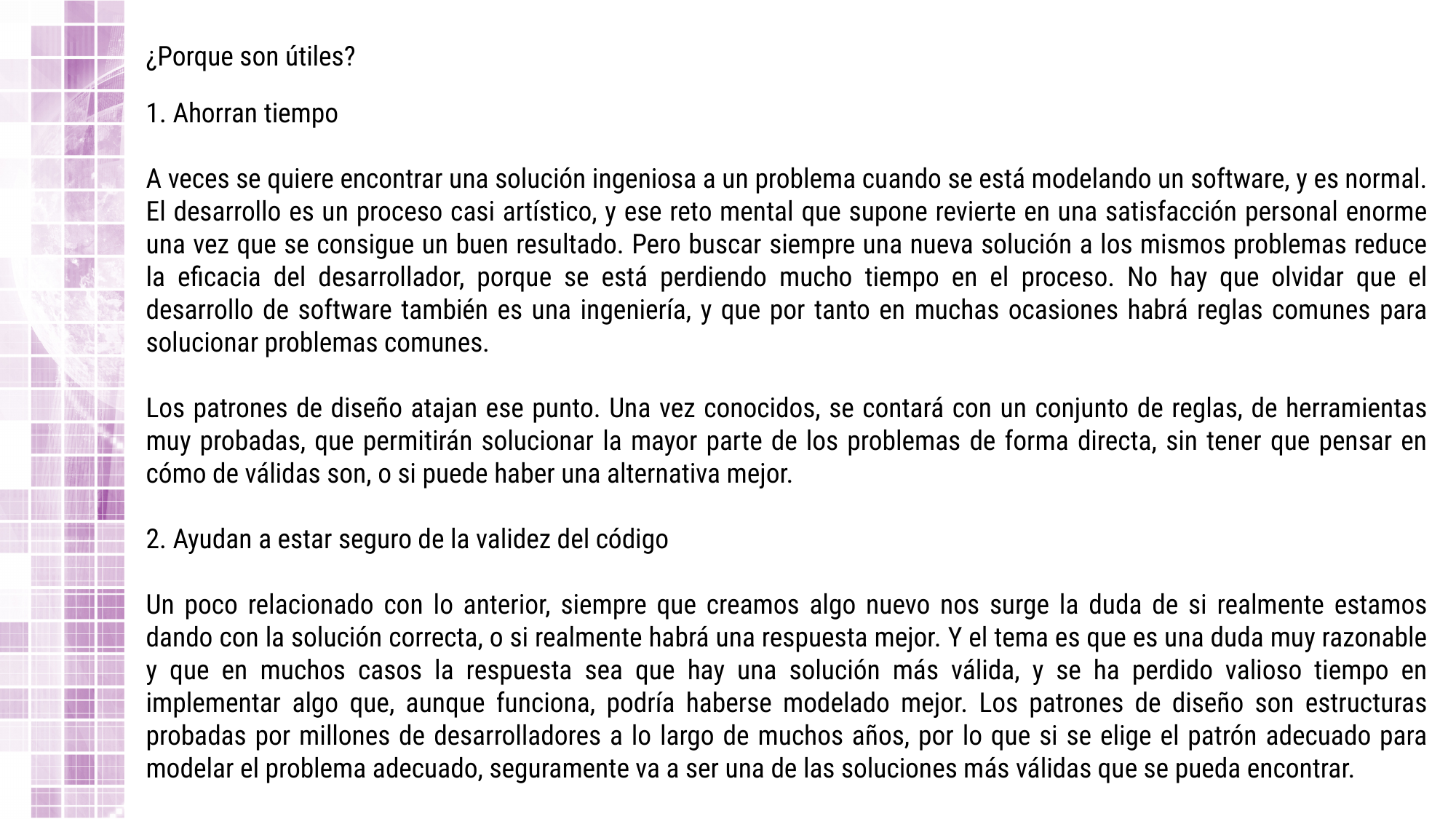

¿Porque son útiles?
1. Ahorran tiempo

A veces se quiere encontrar una solución ingeniosa a un problema cuando se está modelando un software, y es normal. El desarrollo es un proceso casi artístico, y ese reto mental que supone revierte en una satisfacción personal enorme una vez que se consigue un buen resultado. Pero buscar siempre una nueva solución a los mismos problemas reduce la eficacia del desarrollador, porque se está perdiendo mucho tiempo en el proceso. No hay que olvidar que el desarrollo de software también es una ingeniería, y que por tanto en muchas ocasiones habrá reglas comunes para solucionar problemas comunes.

Los patrones de diseño atajan ese punto. Una vez conocidos, se contará con un conjunto de reglas, de herramientas muy probadas, que permitirán solucionar la mayor parte de los problemas de forma directa, sin tener que pensar en cómo de válidas son, o si puede haber una alternativa mejor.

2. Ayudan a estar seguro de la validez del código

Un poco relacionado con lo anterior, siempre que creamos algo nuevo nos surge la duda de si realmente estamos dando con la solución correcta, o si realmente habrá una respuesta mejor. Y el tema es que es una duda muy razonable y que en muchos casos la respuesta sea que hay una solución más válida, y se ha perdido valioso tiempo en implementar algo que, aunque funciona, podría haberse modelado mejor. Los patrones de diseño son estructuras probadas por millones de desarrolladores a lo largo de muchos años, por lo que si se elige el patrón adecuado para modelar el problema adecuado, seguramente va a ser una de las soluciones más válidas que se pueda encontrar.